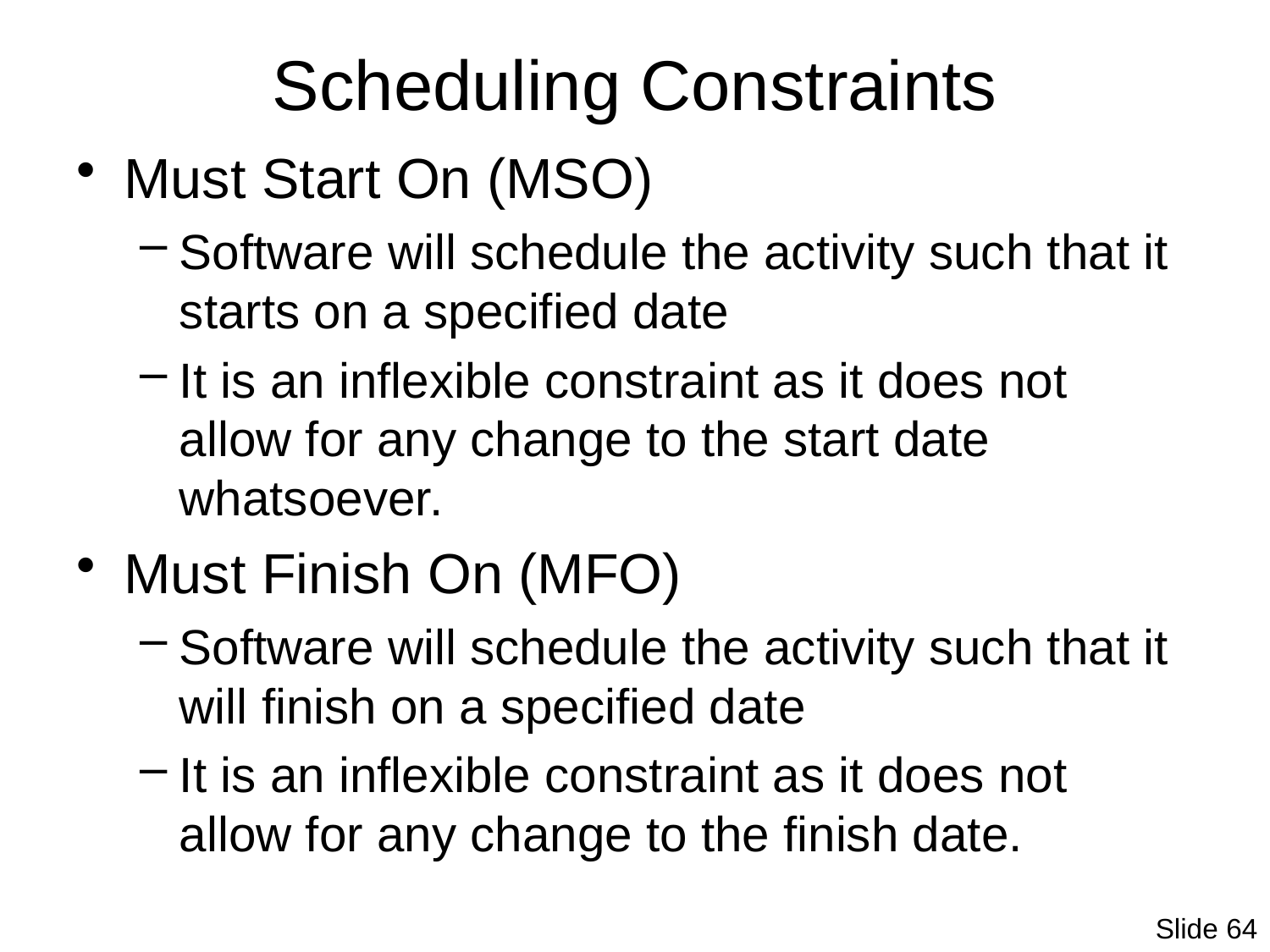

# Scheduling Constraints
Must Start On (MSO)
Software will schedule the activity such that it starts on a specified date
It is an inflexible constraint as it does not allow for any change to the start date whatsoever.
Must Finish On (MFO)
Software will schedule the activity such that it will finish on a specified date
It is an inflexible constraint as it does not allow for any change to the finish date.